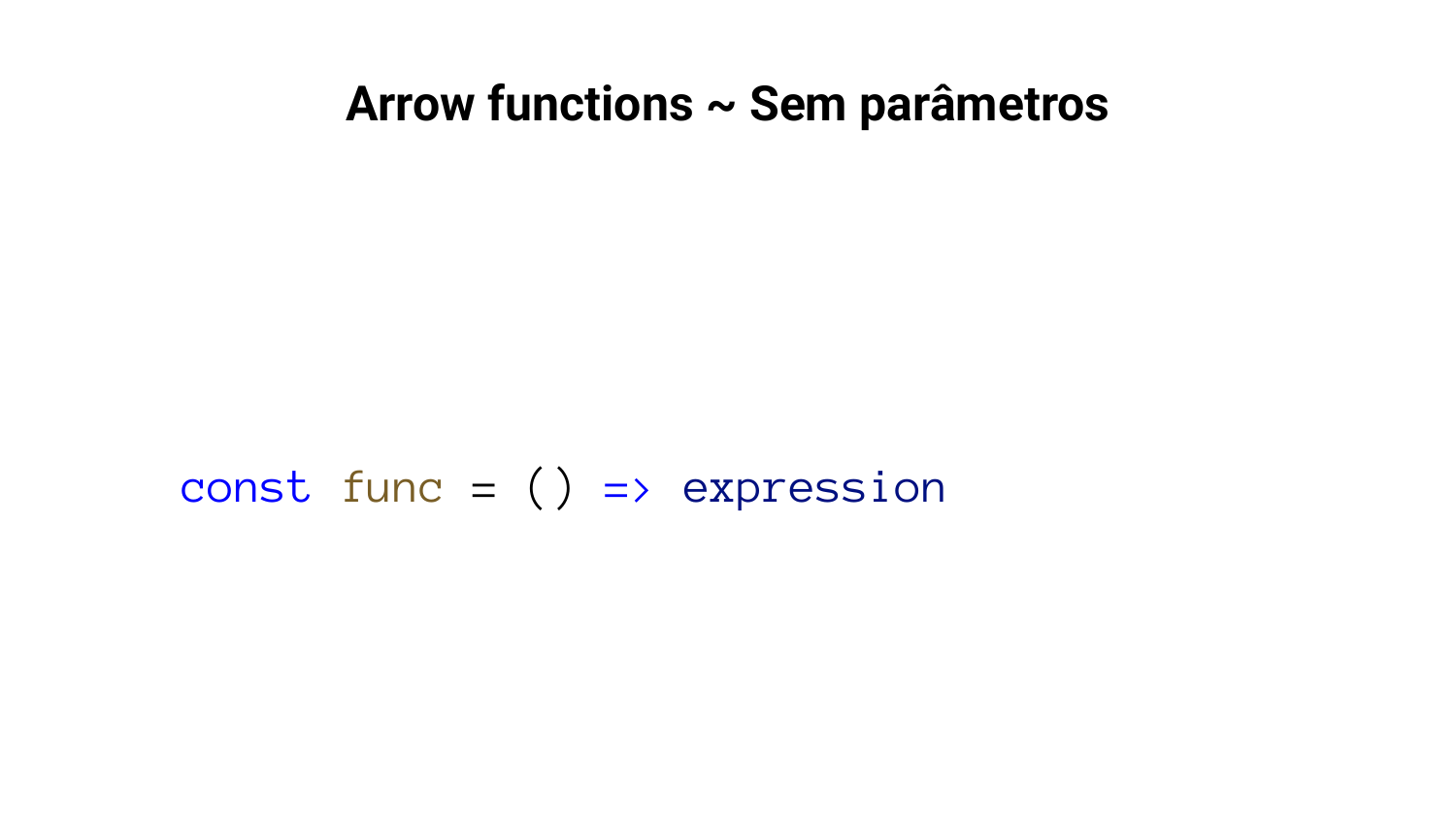

Arrow functions ~ Sem parâmetros
const func = () => expression